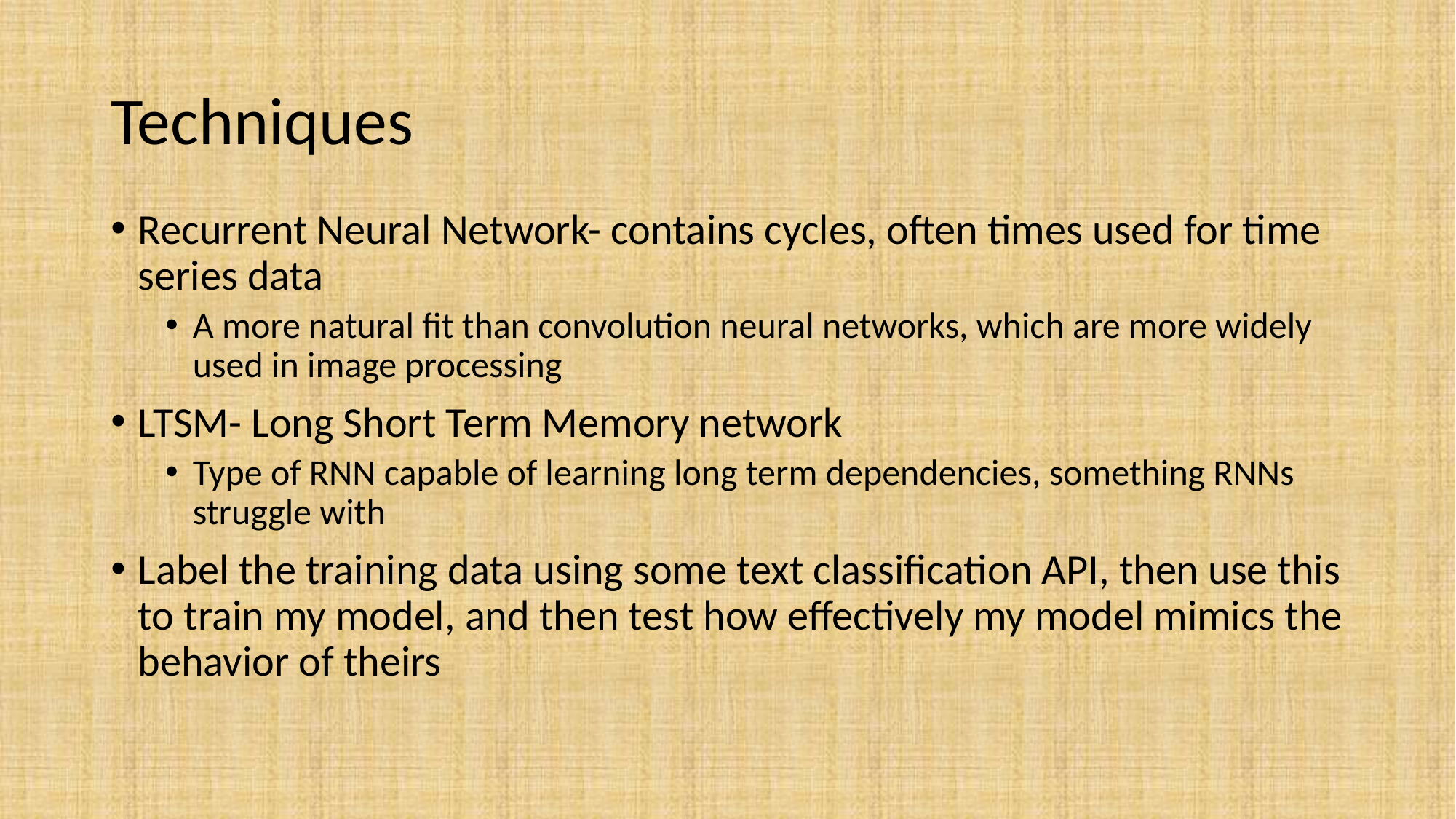

# Techniques
Recurrent Neural Network- contains cycles, often times used for time series data
A more natural fit than convolution neural networks, which are more widely used in image processing
LTSM- Long Short Term Memory network
Type of RNN capable of learning long term dependencies, something RNNs struggle with
Label the training data using some text classification API, then use this to train my model, and then test how effectively my model mimics the behavior of theirs